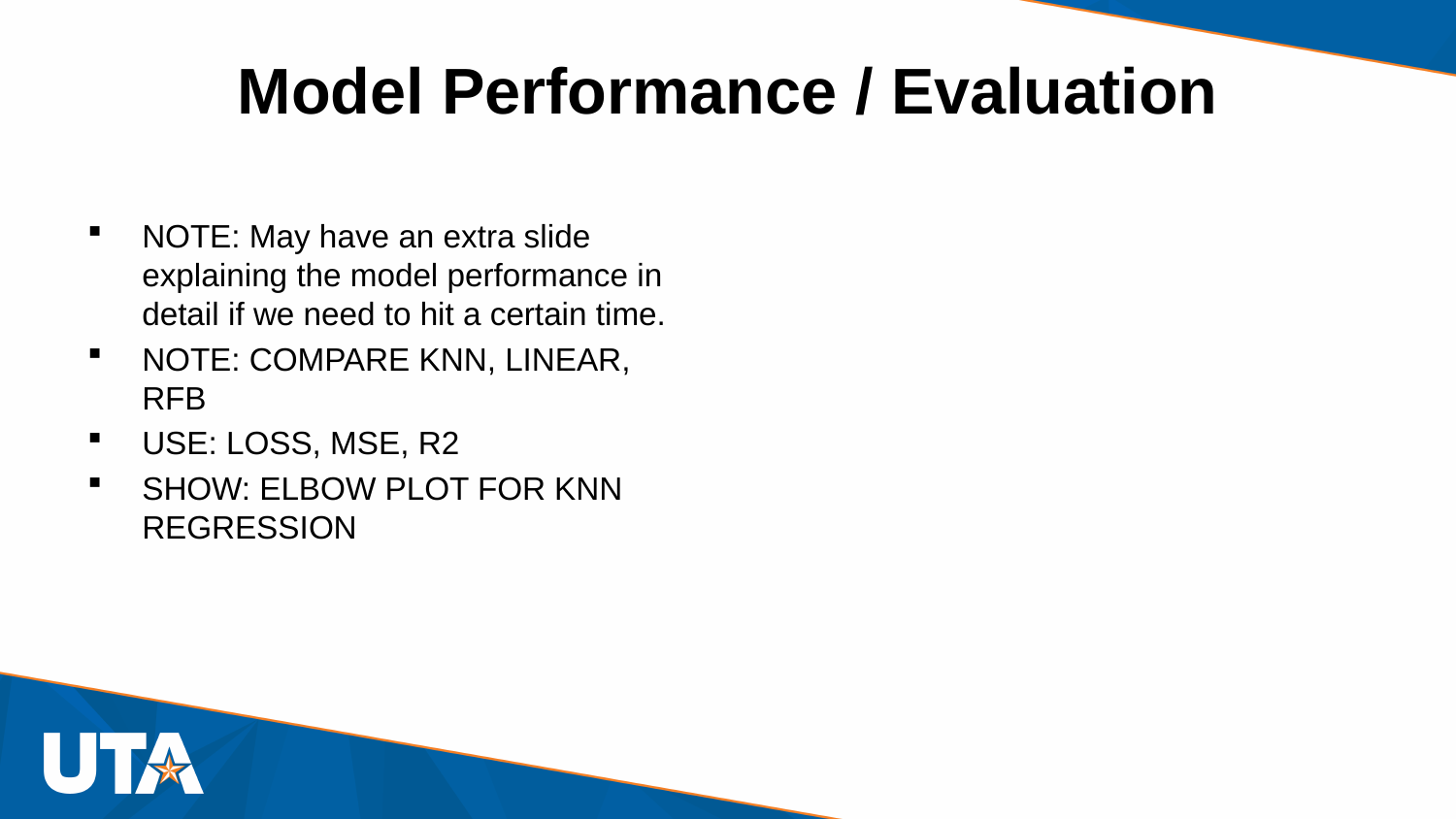

# Model Performance / Evaluation
NOTE: May have an extra slide explaining the model performance in detail if we need to hit a certain time.
NOTE: COMPARE KNN, LINEAR, RFB
USE: LOSS, MSE, R2
SHOW: ELBOW PLOT FOR KNN REGRESSION